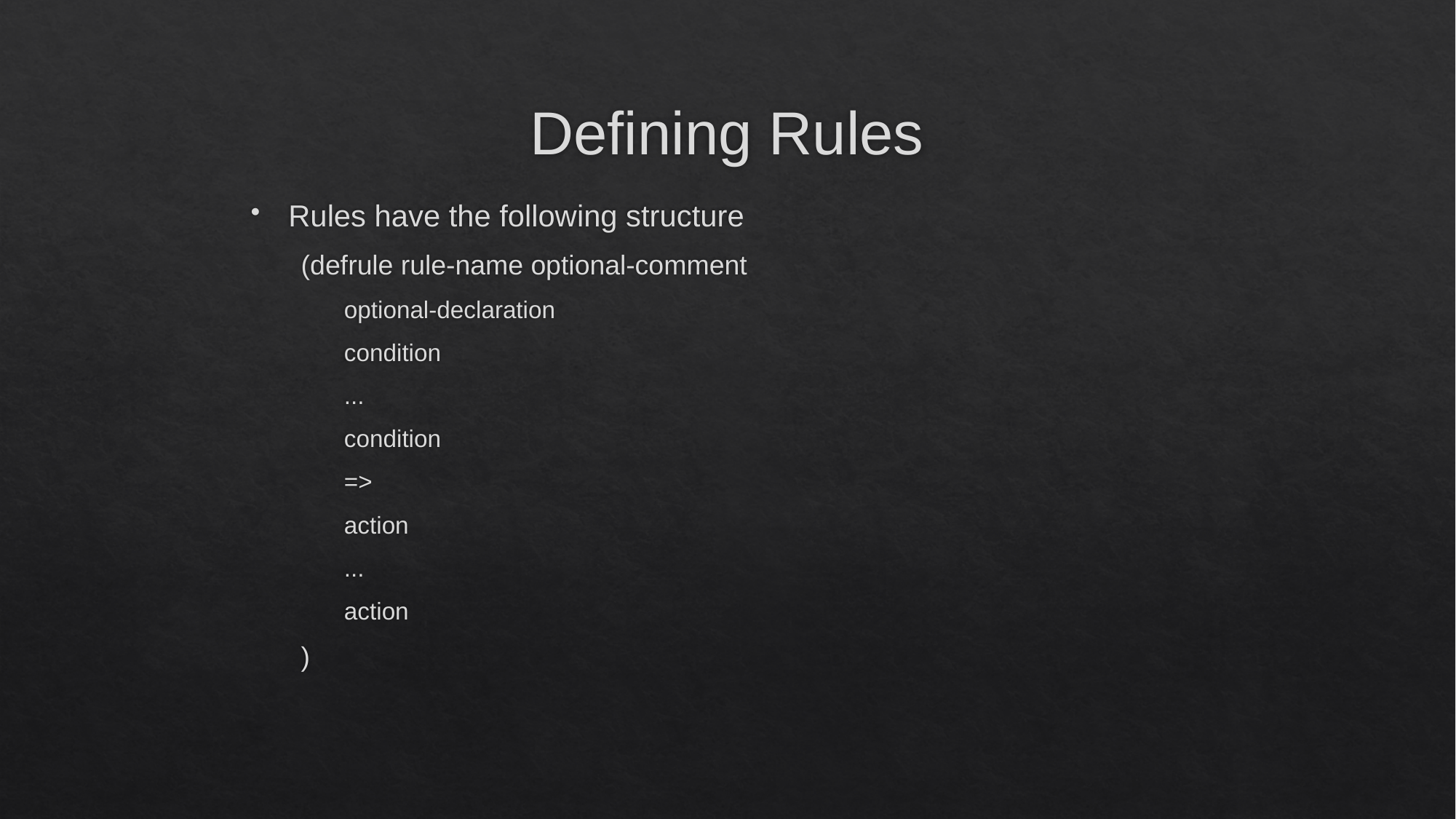

# Defining Rules
Rules have the following structure
(defrule rule-name optional-comment
optional-declaration
condition
...
condition
=>
action
...
action
)